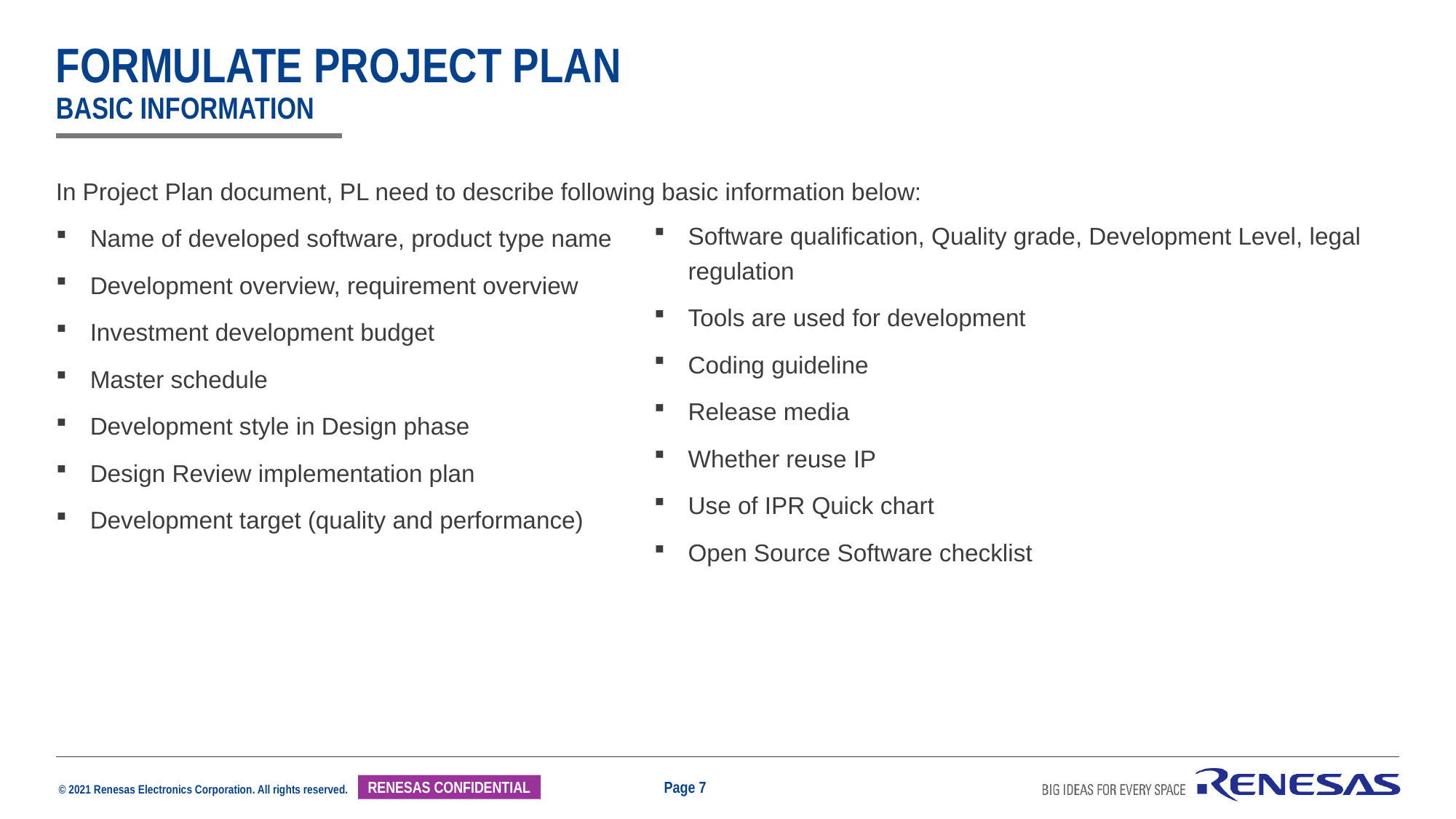

# Formulate Project Plan Basic Information
In Project Plan document, PL need to describe following basic information below:
Name of developed software, product type name
Development overview, requirement overview
Investment development budget
Master schedule
Development style in Design phase
Design Review implementation plan
Development target (quality and performance)

Software qualification, Quality grade, Development Level, legal regulation
Tools are used for development
Coding guideline
Release media
Whether reuse IP
Use of IPR Quick chart
Open Source Software checklist